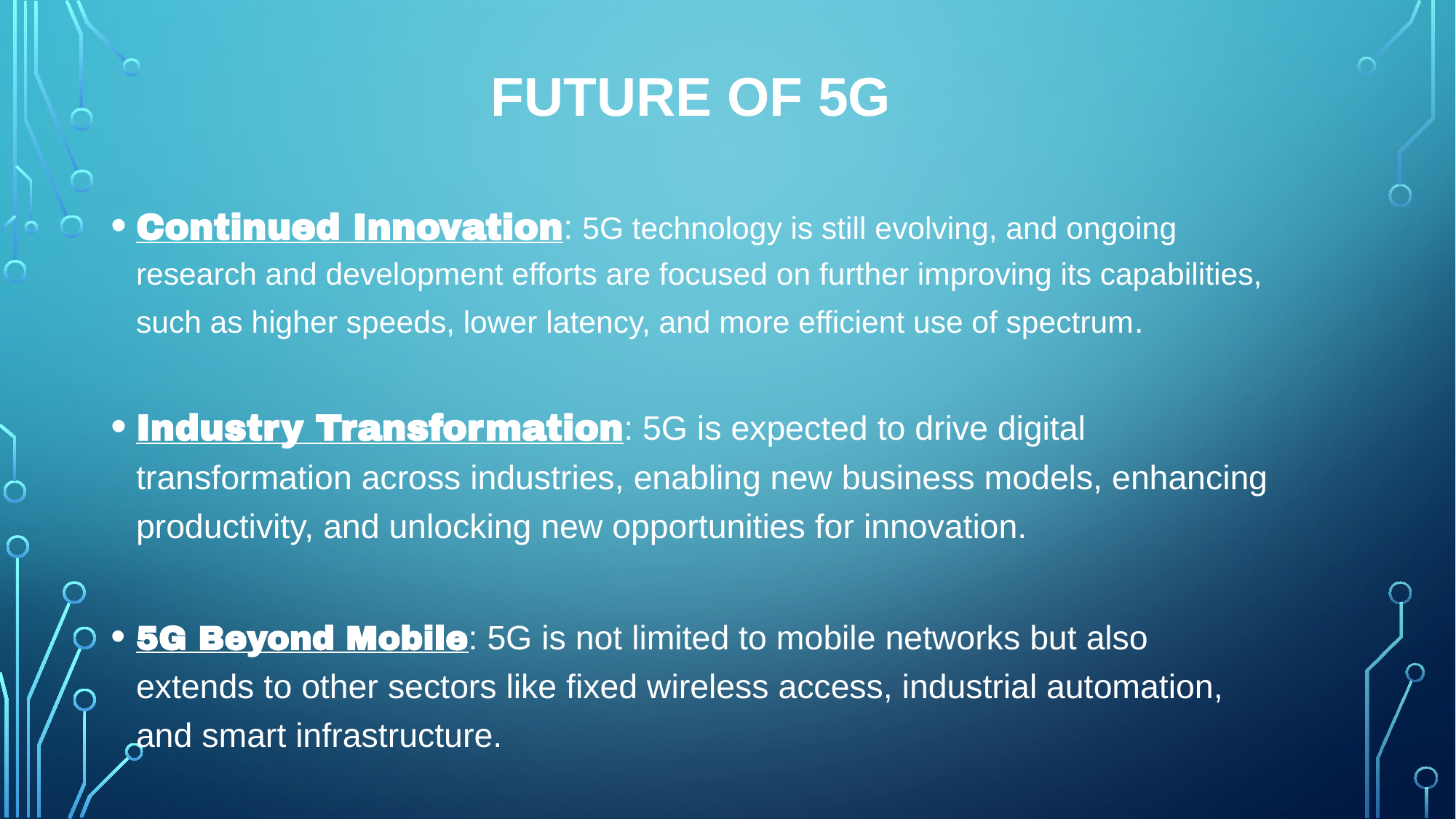

# Future of 5G
Continued Innovation: 5G technology is still evolving, and ongoing research and development efforts are focused on further improving its capabilities, such as higher speeds, lower latency, and more efficient use of spectrum.
Industry Transformation: 5G is expected to drive digital transformation across industries, enabling new business models, enhancing productivity, and unlocking new opportunities for innovation.
5G Beyond Mobile: 5G is not limited to mobile networks but also extends to other sectors like fixed wireless access, industrial automation, and smart infrastructure.